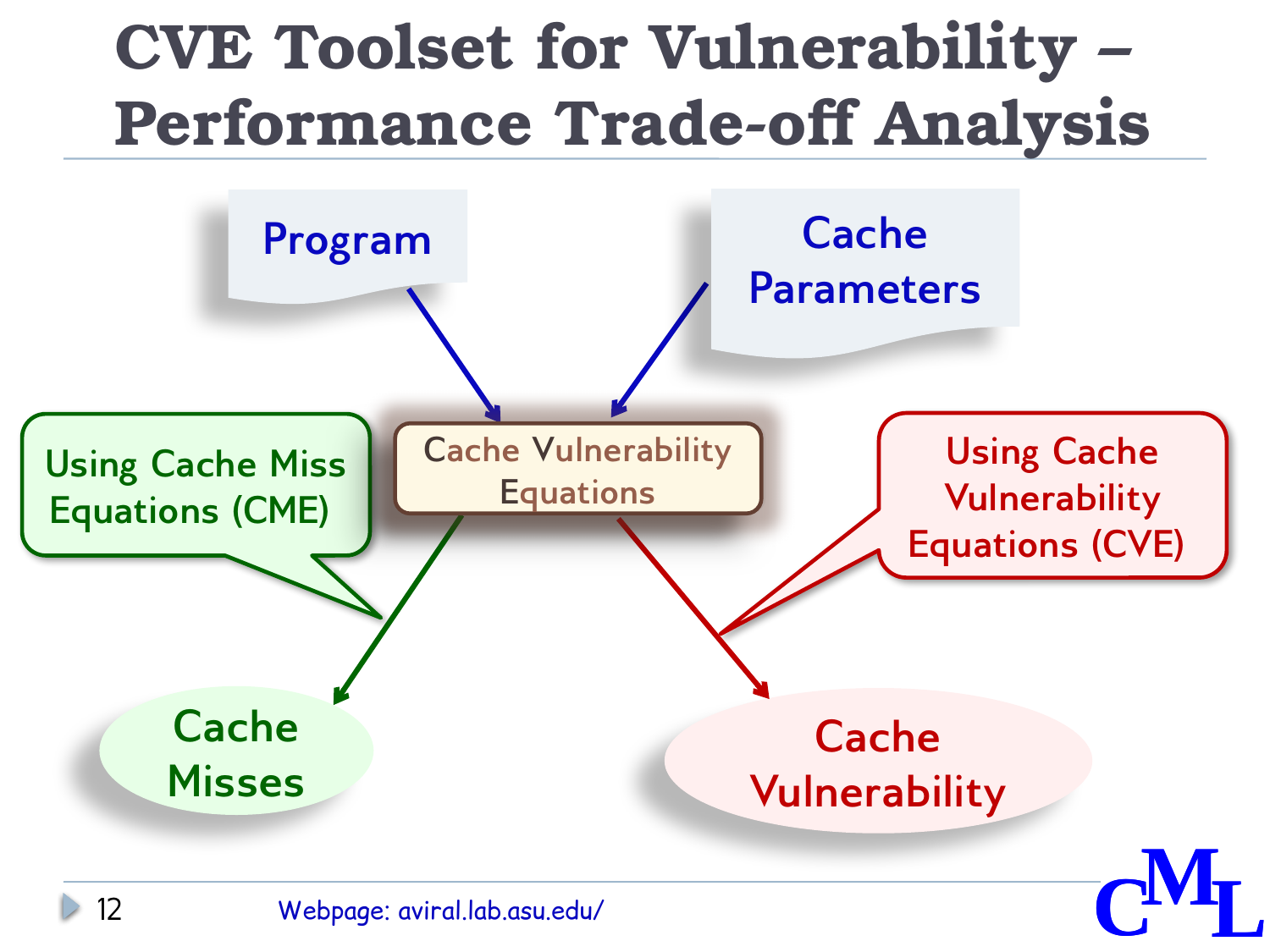

# CVE Toolset for Vulnerability – Performance Trade-off Analysis
Cache Parameters
Program
Using Cache Vulnerability Equations (CVE)
Using Cache Miss Equations (CME)
CVE Toolset
Cache Vulnerability Equations
Cache Misses
Cache Vulnerability
12